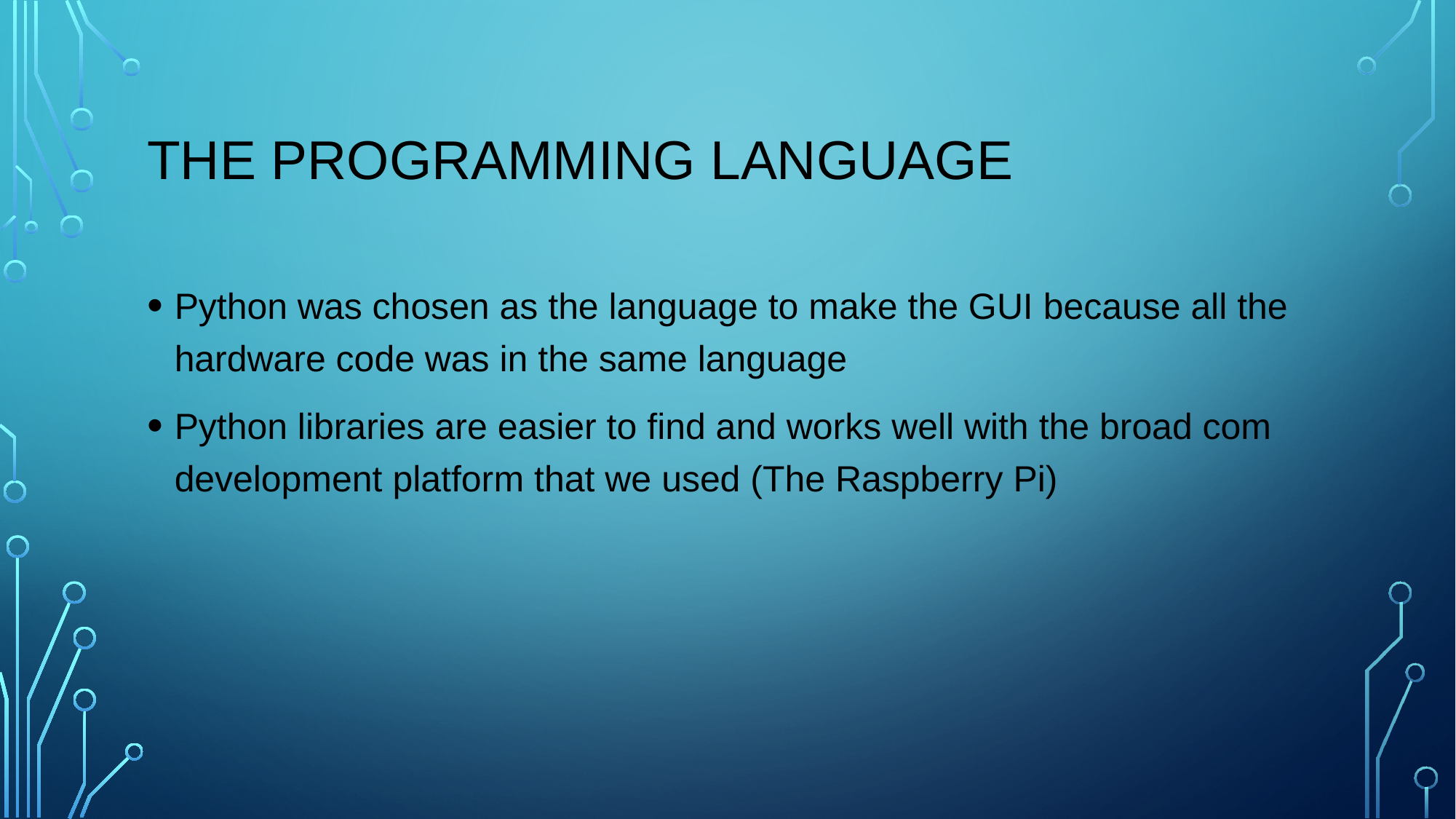

# The programming language
Python was chosen as the language to make the GUI because all the hardware code was in the same language
Python libraries are easier to find and works well with the broad com development platform that we used (The Raspberry Pi)